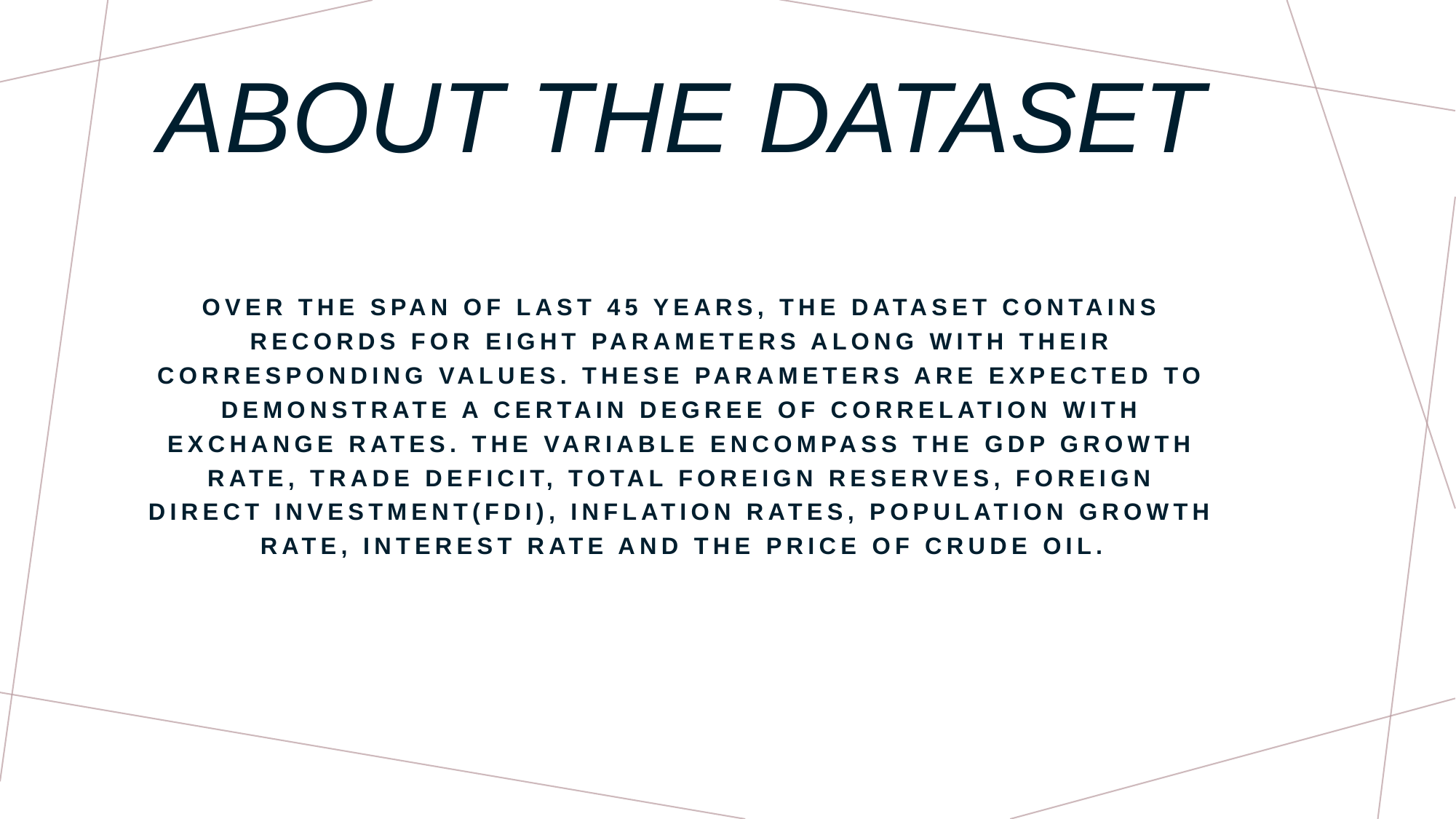

# About the DATASET
Over the span of last 45 years, the dataset contains records for eight parameters along with their corresponding values. These parameters are expected to demonstrate a certain degree of correlation with exchange rates. The variable encompass the GDP growth rate, trade deficit, total foreign reserves, foreign direct investment(FDI), inflation rates, population growth rate, interest rate and the price of crude oil.